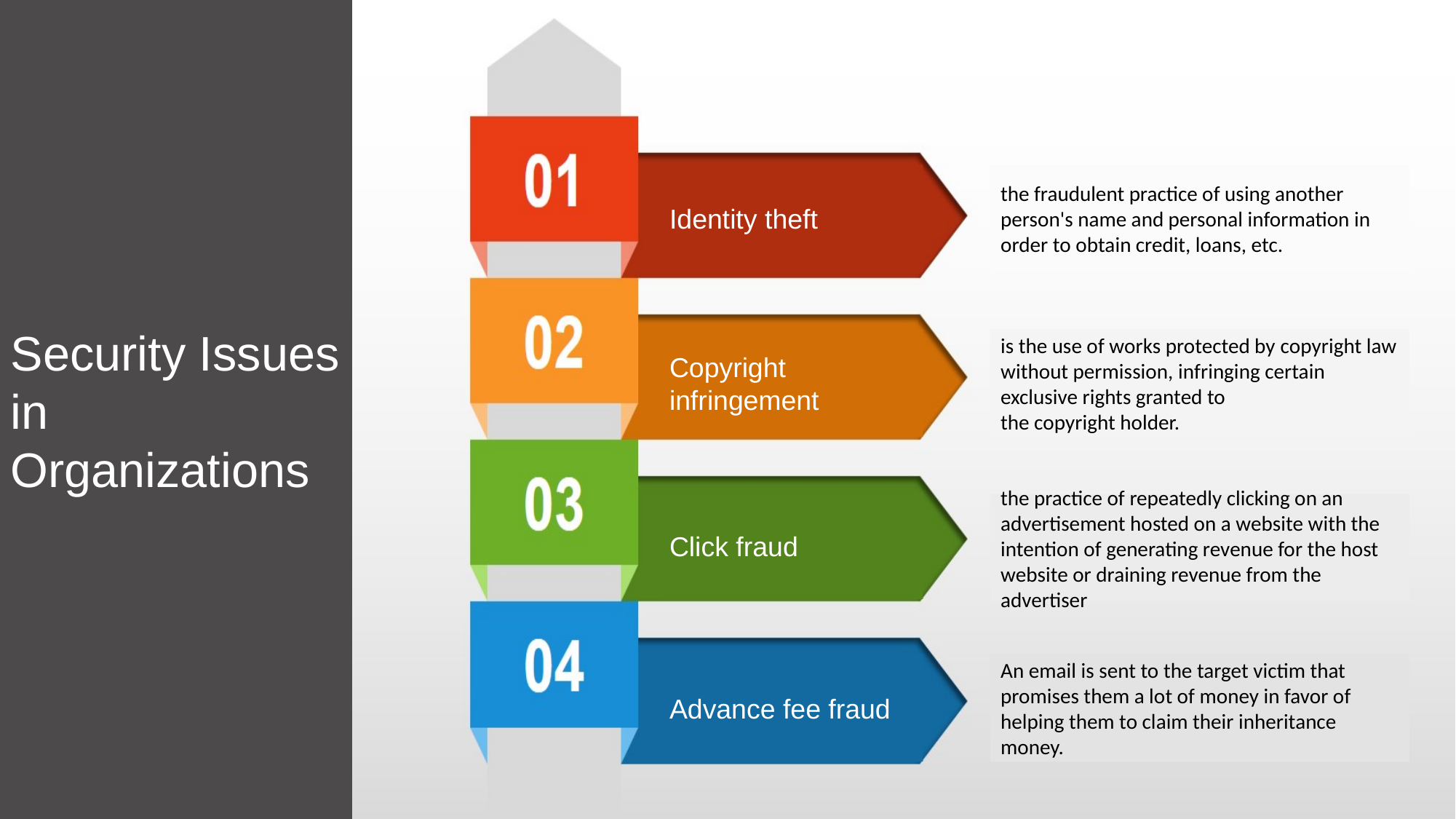

Security Issues in Organizations

Identity theft
the fraudulent practice of using another person's name and personal information in order to obtain credit, loans, etc.
Copyright infringement
is the use of works protected by copyright law without permission, infringing certain exclusive rights granted to the copyright holder.
Click fraud
the practice of repeatedly clicking on an advertisement hosted on a website with the intention of generating revenue for the host website or draining revenue from the advertiser
Advance fee fraud
An email is sent to the target victim that
promises them a lot of money in favor of helping them to claim their inheritance money.